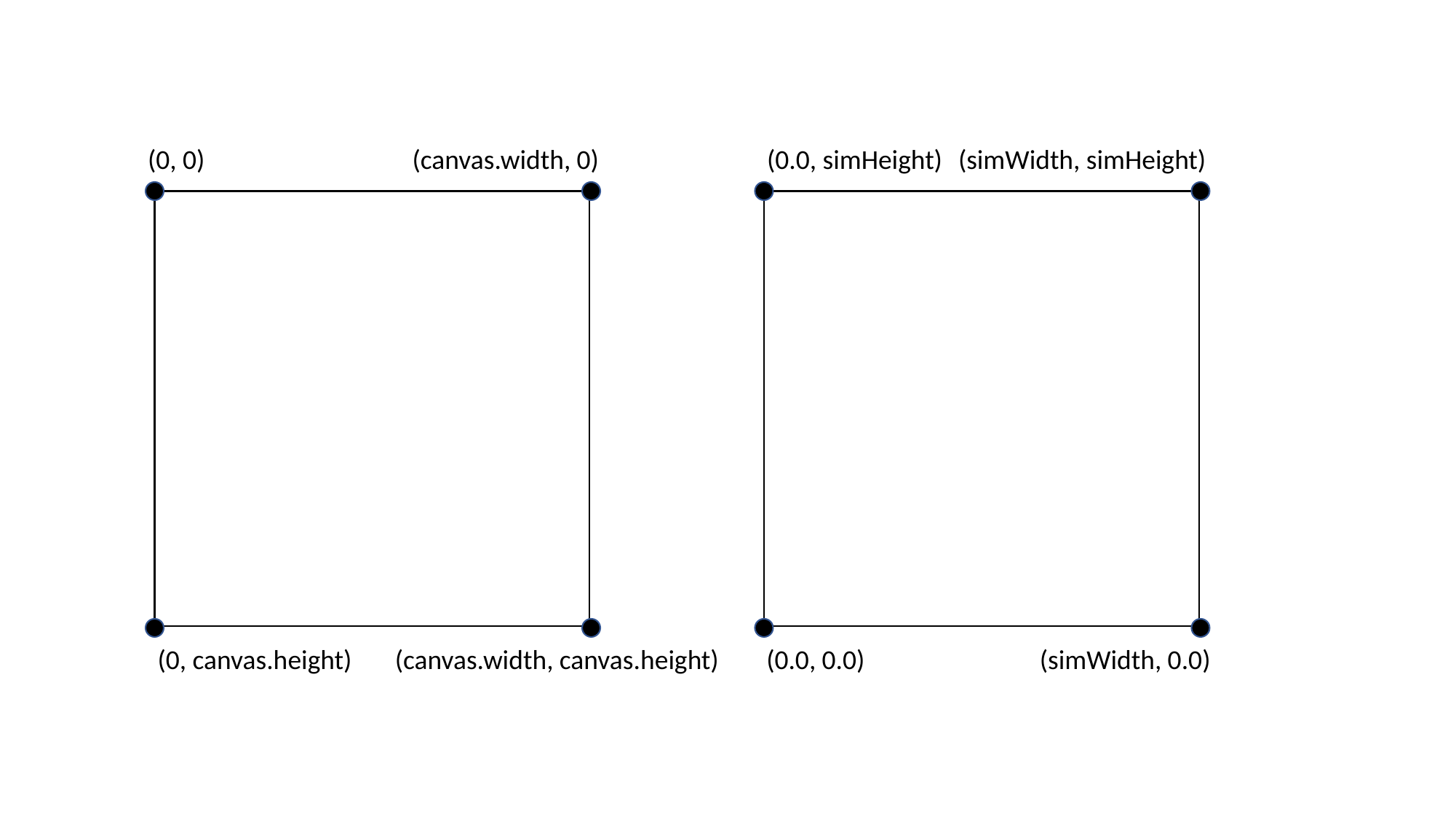

(0, 0)
(canvas.width, 0)
(0.0, simHeight)
(simWidth, simHeight)

(0, canvas.height)
(canvas.width, canvas.height)
(0.0, 0.0)
(simWidth, 0.0)